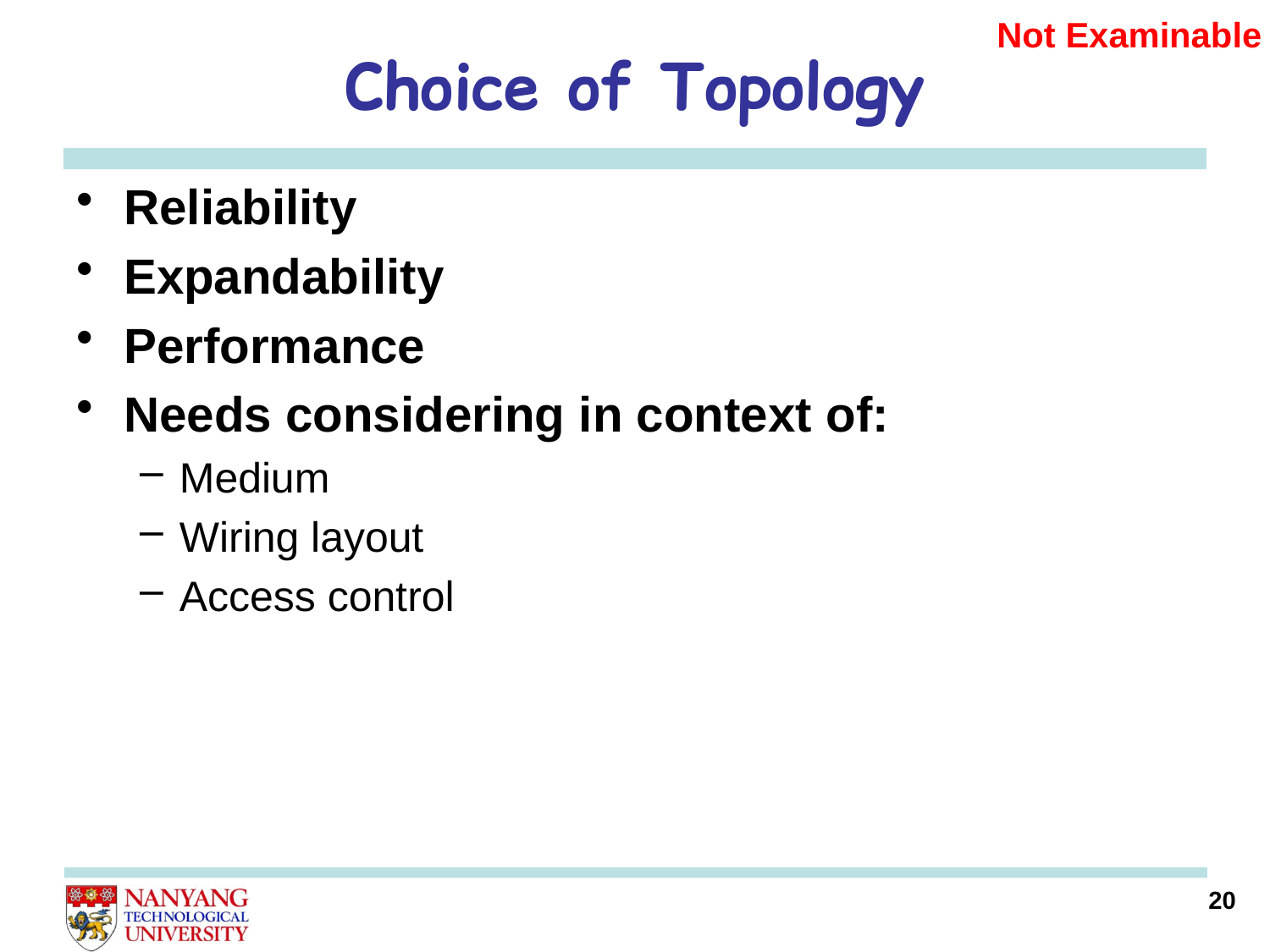

Not Examinable
# Choice of Topology
Reliability
Expandability
Performance
Needs considering in context of:
Medium
Wiring layout
Access control
20